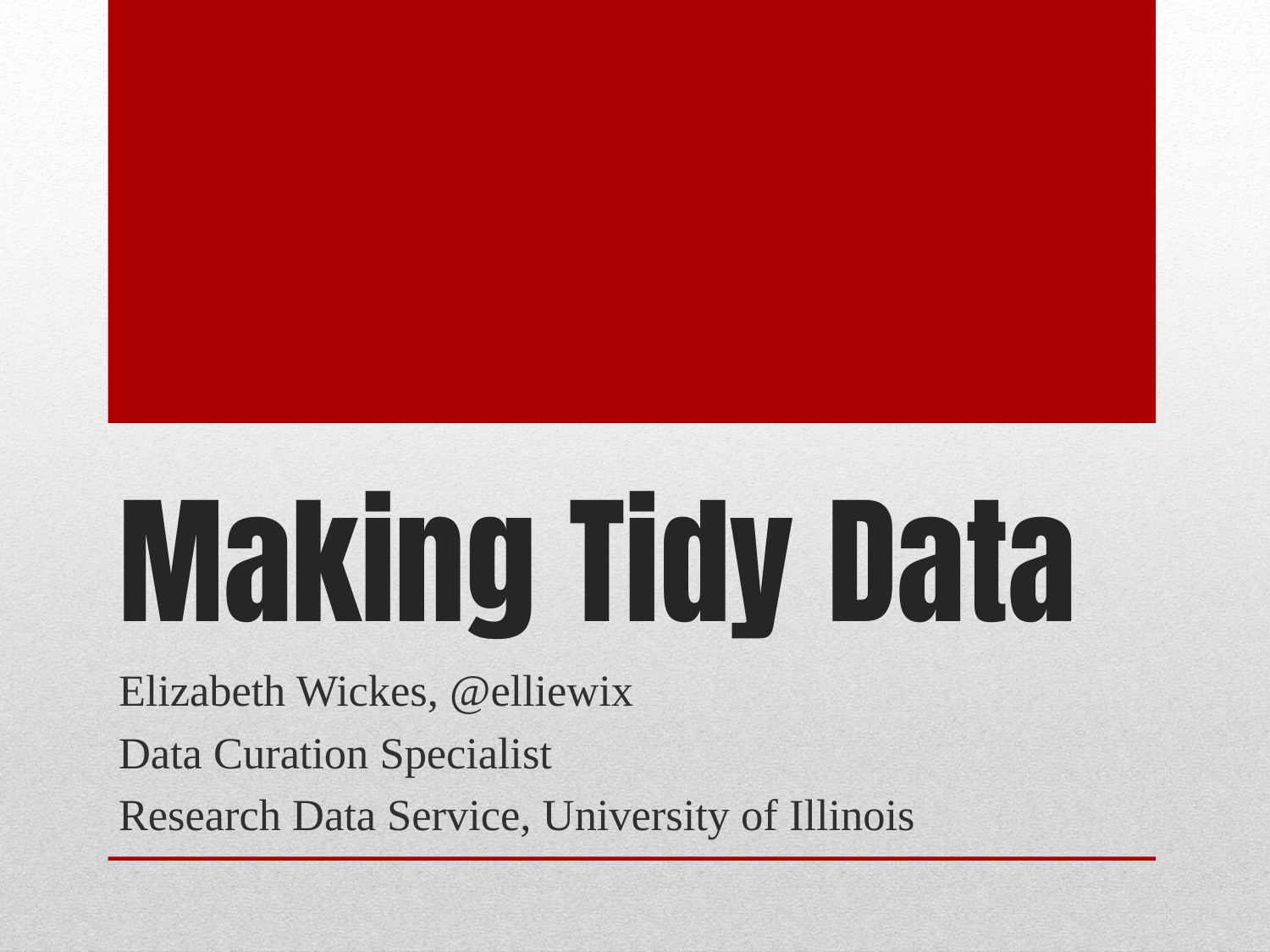

# Making Tidy Data
Elizabeth Wickes, @elliewix
Data Curation Specialist
Research Data Service, University of Illinois